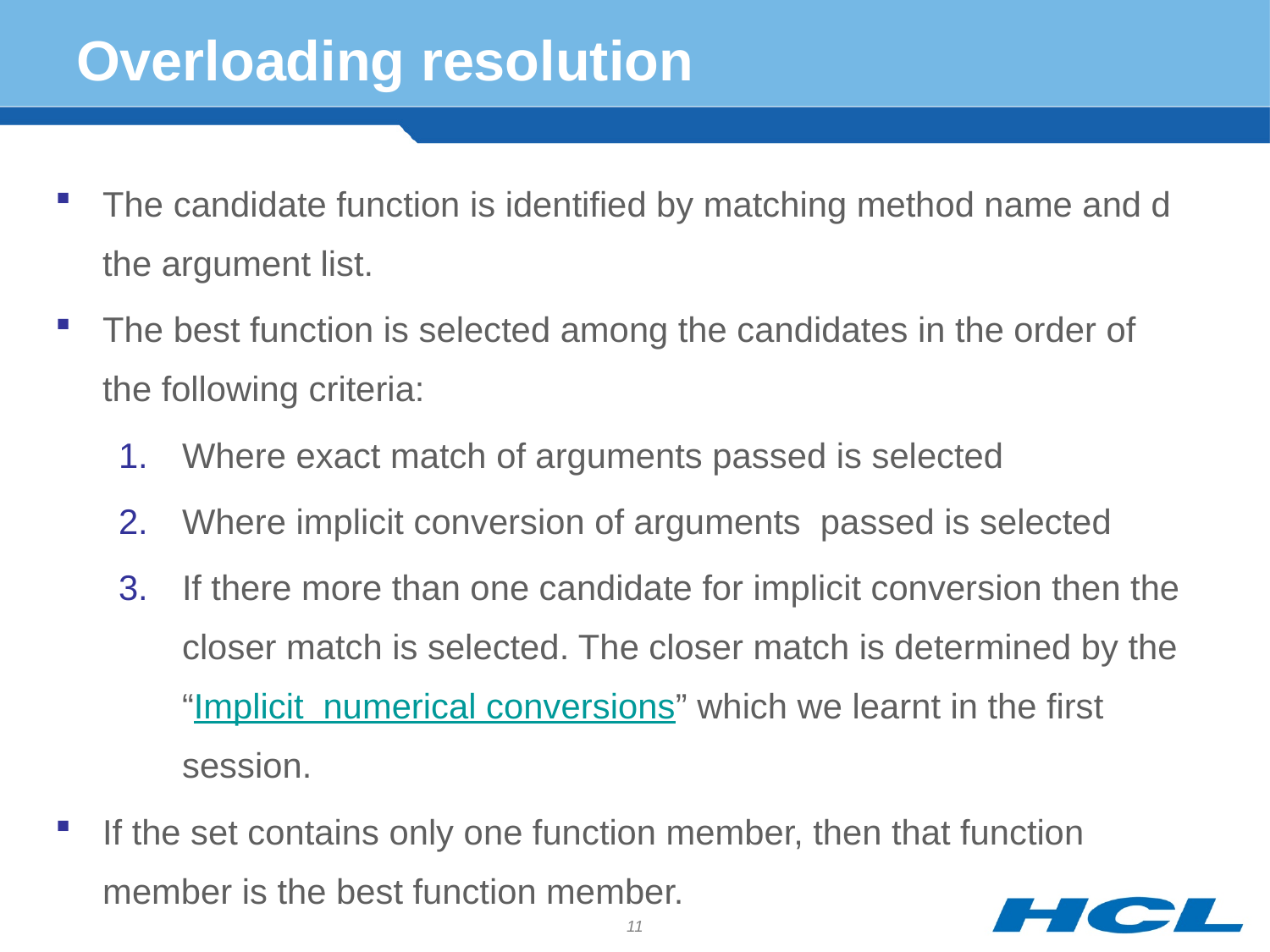

# Overloading resolution
The candidate function is identified by matching method name and d the argument list.
The best function is selected among the candidates in the order of the following criteria:
Where exact match of arguments passed is selected
Where implicit conversion of arguments  passed is selected
If there more than one candidate for implicit conversion then the closer match is selected. The closer match is determined by the “Implicit  numerical conversions” which we learnt in the first session.
If the set contains only one function member, then that function member is the best function member.
11